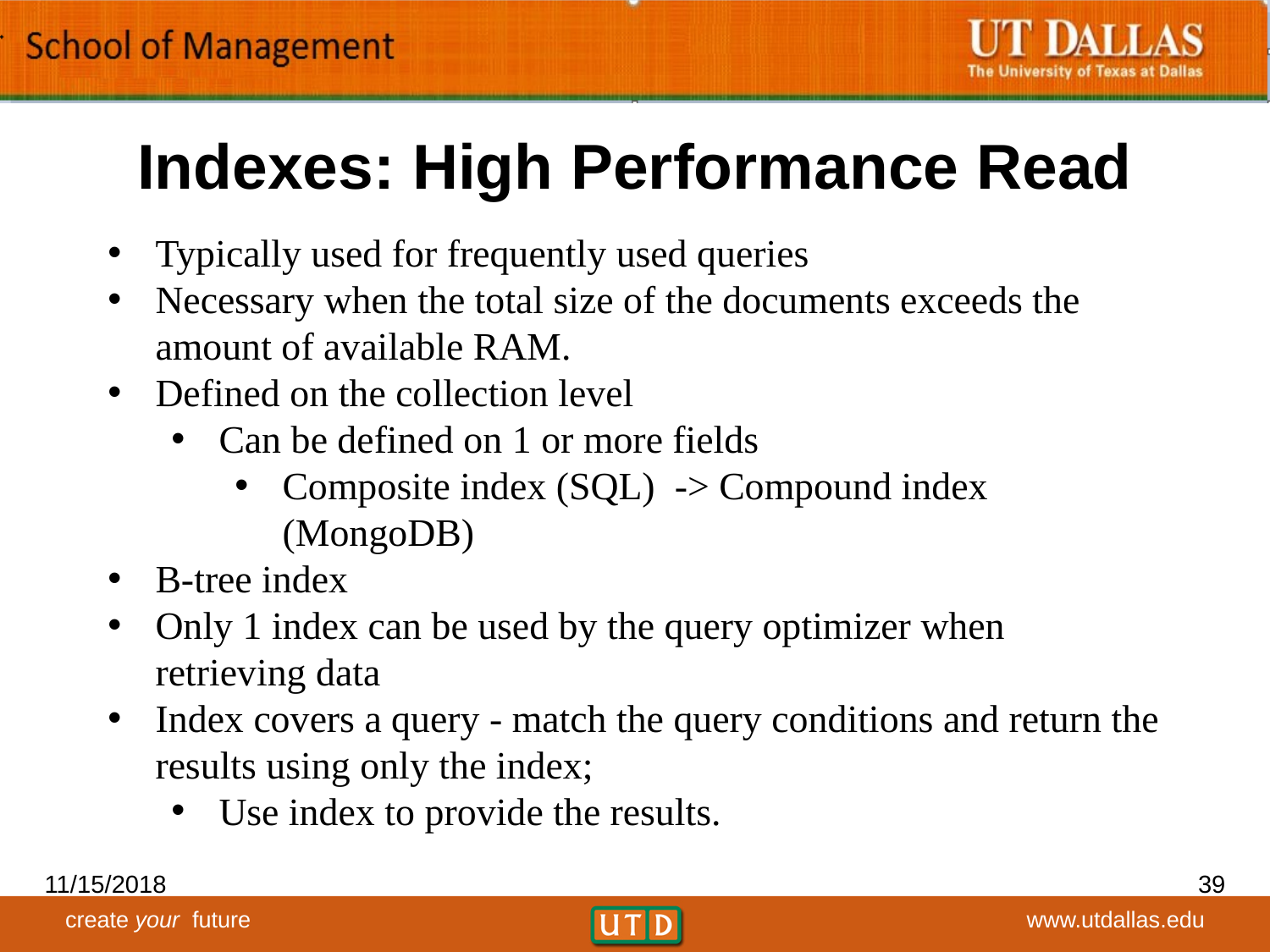

# Indexes: High Performance Read
Typically used for frequently used queries
Necessary when the total size of the documents exceeds the amount of available RAM.
Defined on the collection level
Can be defined on 1 or more fields
Composite index (SQL)  -> Compound index (MongoDB)
B-tree index
Only 1 index can be used by the query optimizer when retrieving data
Index covers a query - match the query conditions and return the results using only the index;
Use index to provide the results.
11/15/2018
39